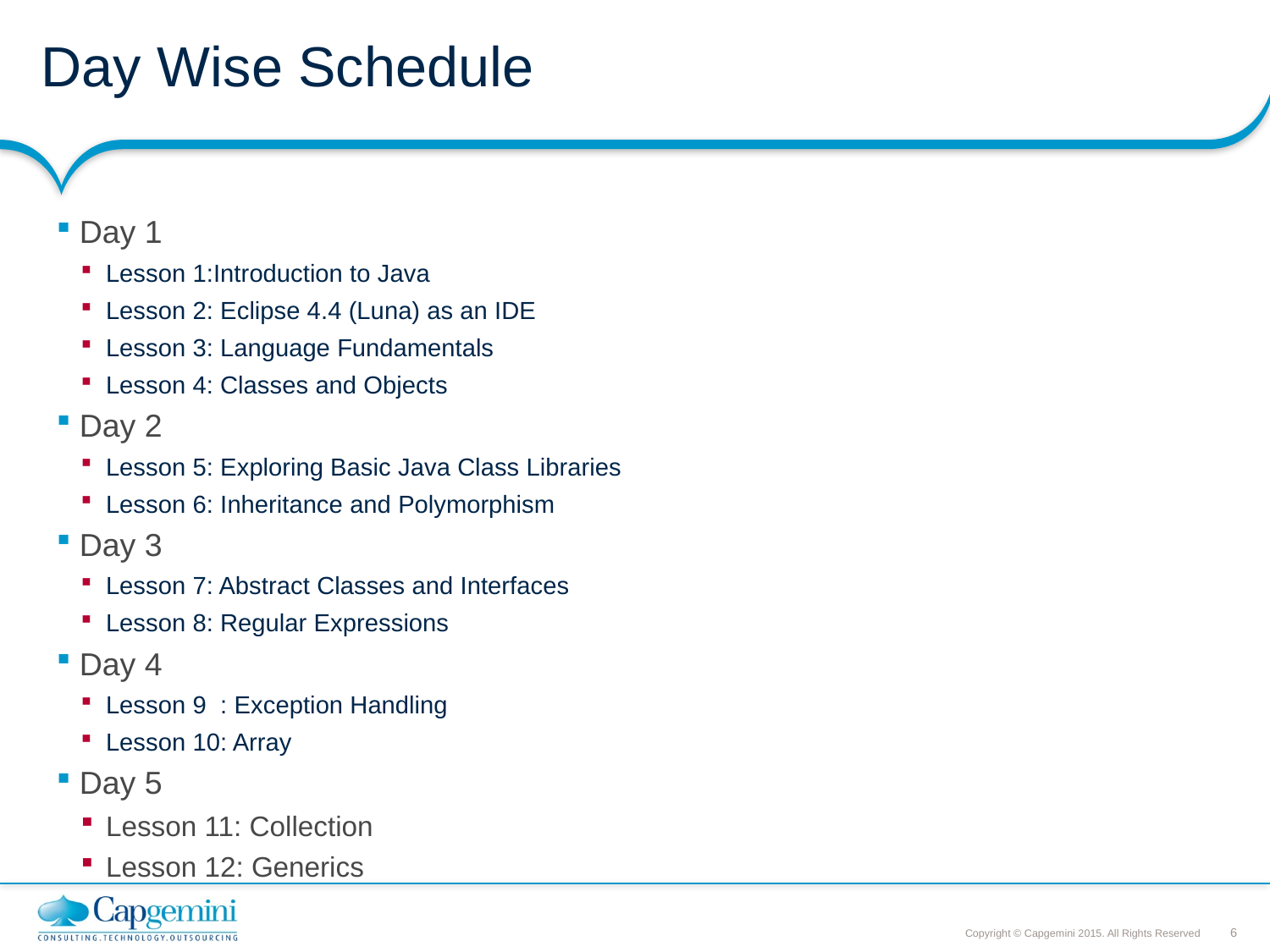

# Day Wise Schedule
Day 1
Lesson 1:Introduction to Java
Lesson 2: Eclipse 4.4 (Luna) as an IDE
Lesson 3: Language Fundamentals
Lesson 4: Classes and Objects
Day 2
Lesson 5: Exploring Basic Java Class Libraries
Lesson 6: Inheritance and Polymorphism
Day 3
Lesson 7: Abstract Classes and Interfaces
Lesson 8: Regular Expressions
Day 4
Lesson 9  : Exception Handling
Lesson 10: Array
Day 5
Lesson 11: Collection
Lesson 12: Generics